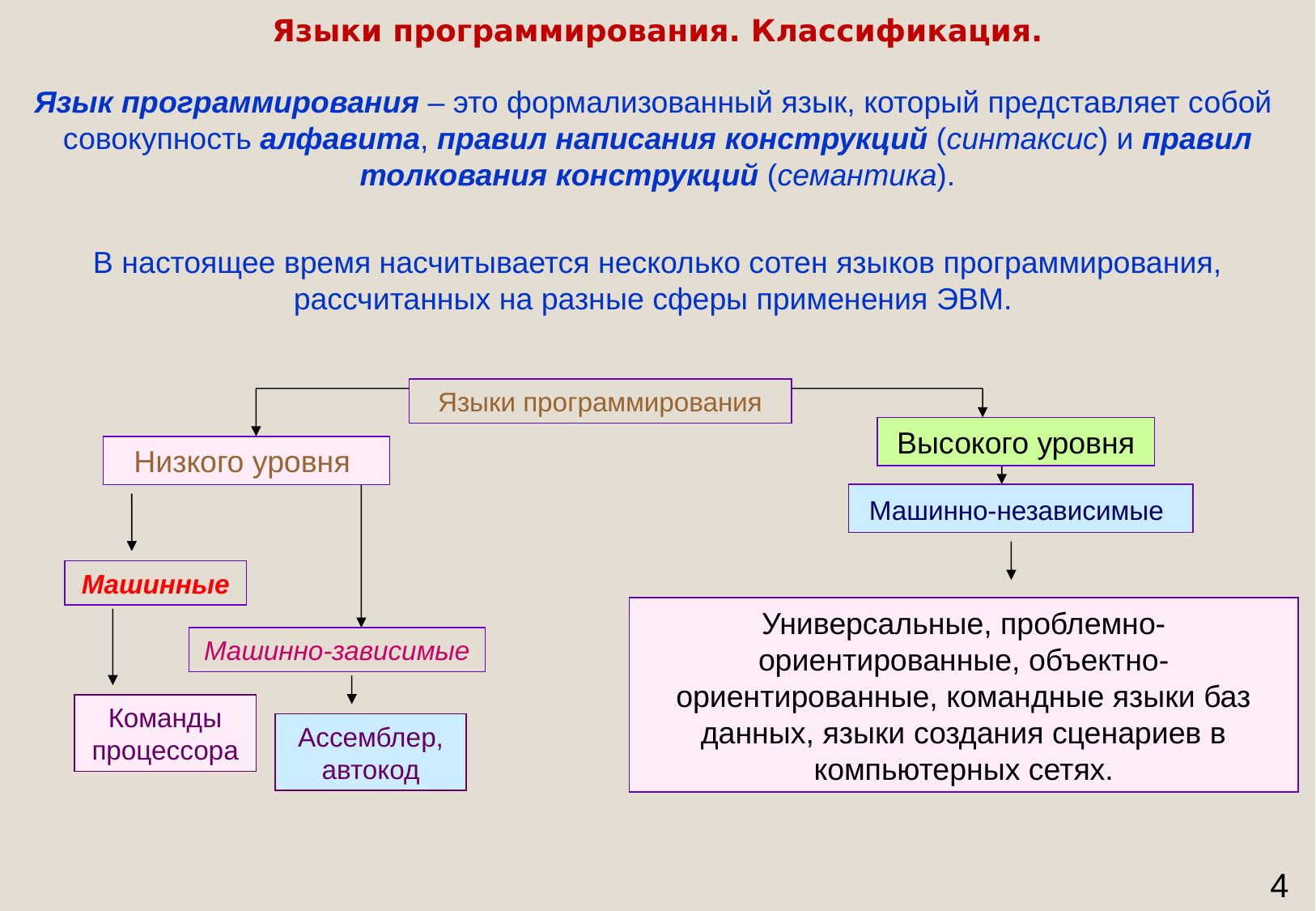

Языки программирования. Классификация.
Язык программирования – это формализованный язык, который представляет собой  совокупность алфавита, правил написания конструкций (синтаксис) и правил толкования конструкций (семантика).

В настоящее время насчитывается несколько сотен языков программирования, рассчитанных на разные сферы применения ЭВМ.
Языки программирования

Высокого уровня
Низкого уровня

Машинно-независимые

Машинные
Универсальные, проблемно-ориентированные, объектно-ориентированные, командные языки баз данных, языки создания сценариев в компьютерных сетях.

Машинно-зависимые

Команды процессора
Ассемблер, автокод
4